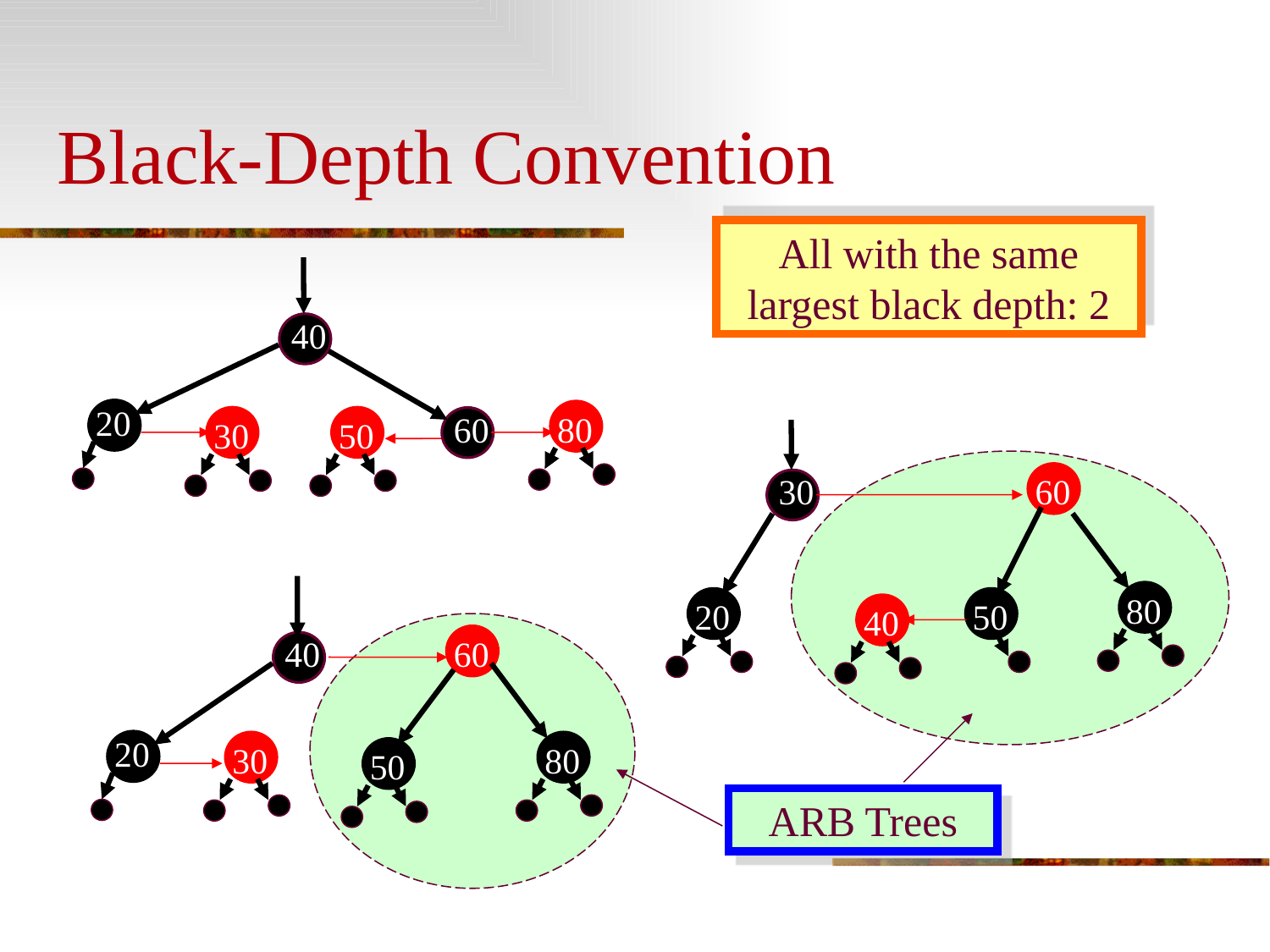

# Black-Depth Convention
All with the same largest black depth: 2

40

20

60

80

30

50

30

60

80

20

50

40

40

60

20

30

80

50

ARB Trees